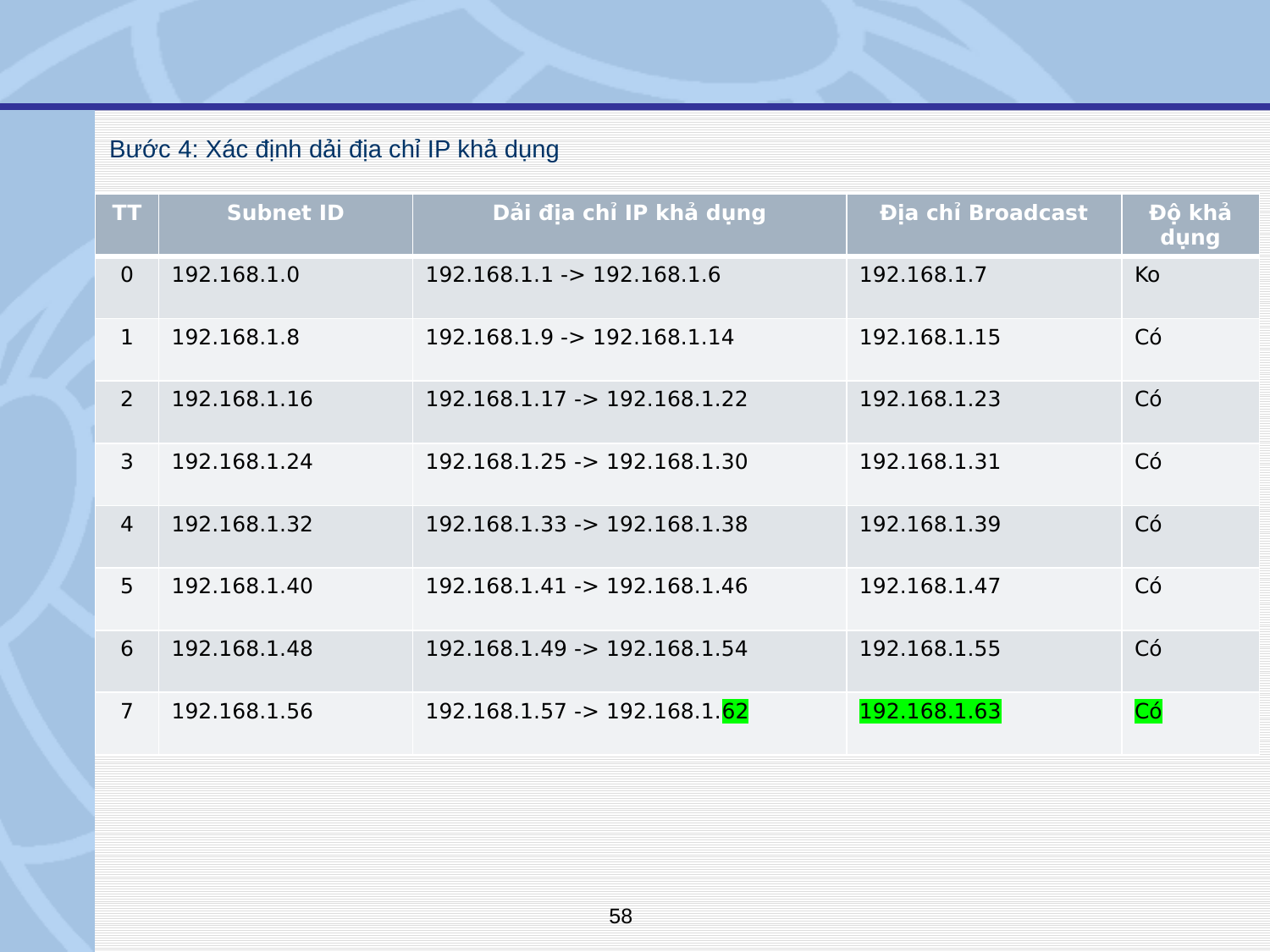

Bước 4: Xác định dải địa chỉ IP khả dụng

| TT | Subnet ID | Dải địa chỉ IP khả dụng | Địa chỉ Broadcast | Độ khả dụng |
| --- | --- | --- | --- | --- |
| 0 | 192.168.1.0 | 192.168.1.1 -> 192.168.1.6 | 192.168.1.7 | Ko |
| 1 | 192.168.1.8 | 192.168.1.9 -> 192.168.1.14 | 192.168.1.15 | Có |
| 2 | 192.168.1.16 | 192.168.1.17 -> 192.168.1.22 | 192.168.1.23 | Có |
| 3 | 192.168.1.24 | 192.168.1.25 -> 192.168.1.30 | 192.168.1.31 | Có |
| 4 | 192.168.1.32 | 192.168.1.33 -> 192.168.1.38 | 192.168.1.39 | Có |
| 5 | 192.168.1.40 | 192.168.1.41 -> 192.168.1.46 | 192.168.1.47 | Có |
| 6 | 192.168.1.48 | 192.168.1.49 -> 192.168.1.54 | 192.168.1.55 | Có |
| 7 | 192.168.1.56 | 192.168.1.57 -> 192.168.1.62 | 192.168.1.63 | Có |